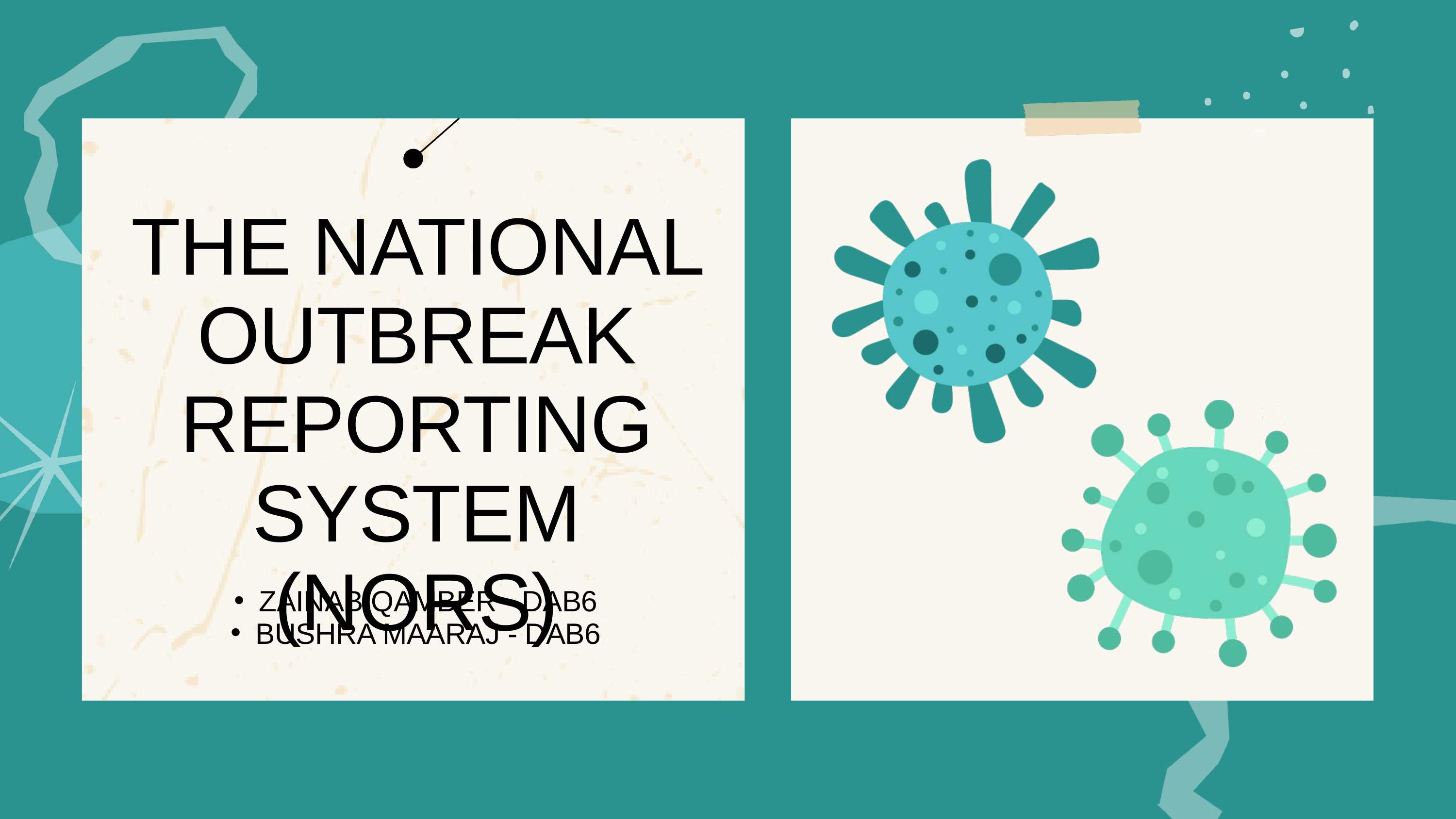

THE NATIONAL OUTBREAK REPORTING SYSTEM (NORS)

ZAINAB QAMBER - DAB6
BUSHRA MAARAJ - DAB6